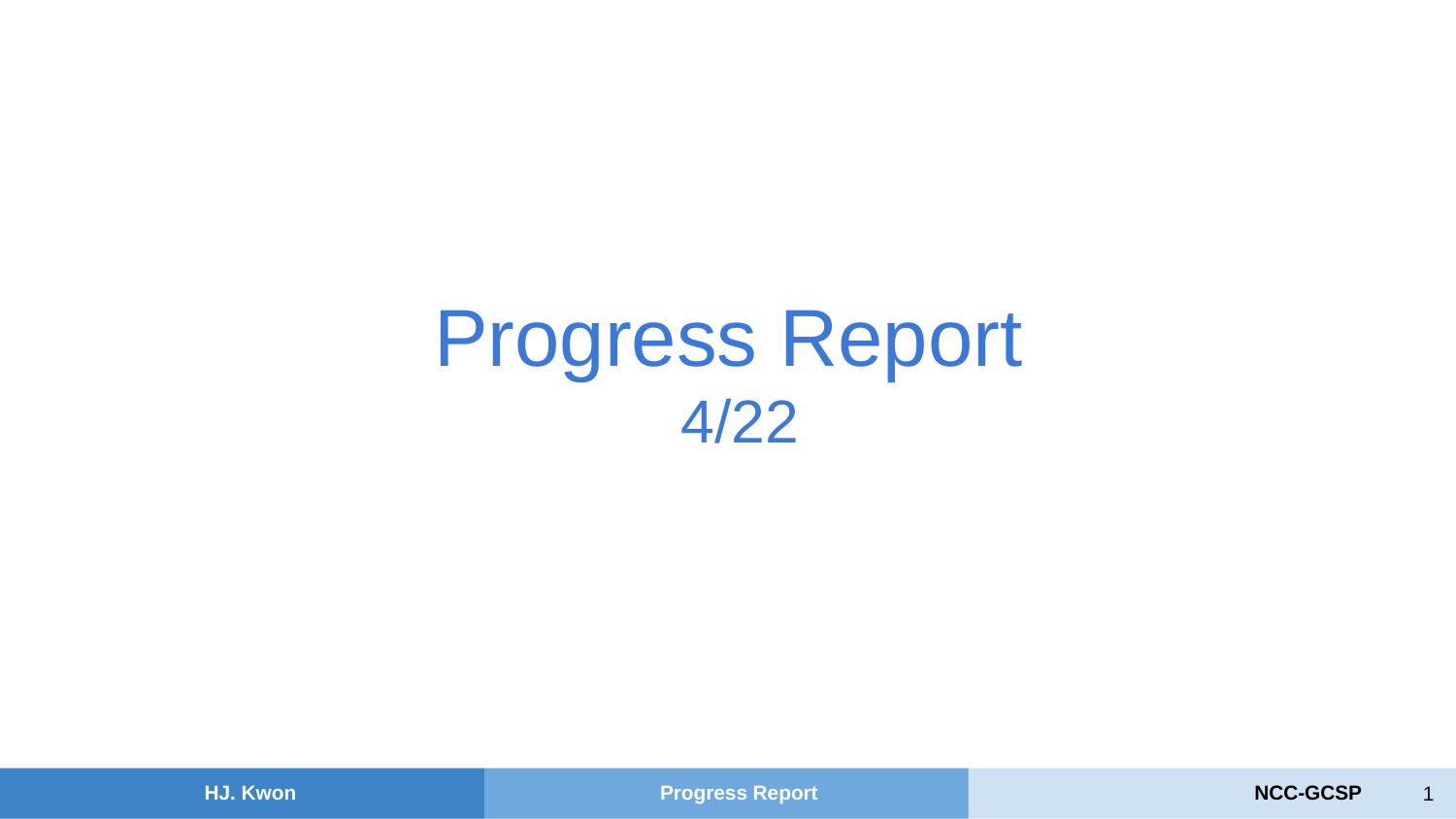

Progress Report
4/22
1
HJ. Kwon
Progress Report
NCC-GCSP